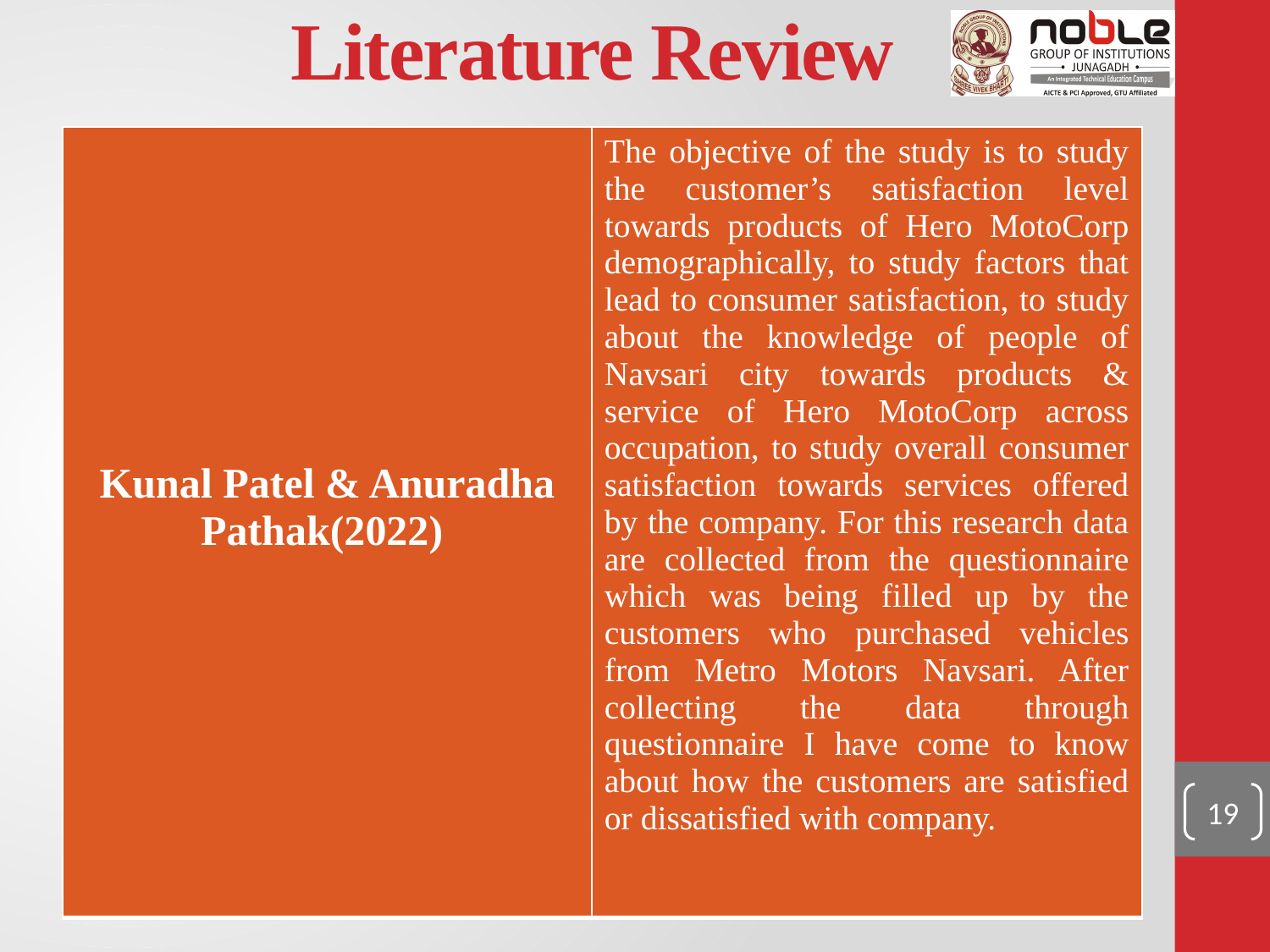

# Literature Review
| Kunal Patel & Anuradha Pathak(2022) | The objective of the study is to study the customer’s satisfaction level towards products of Hero MotoCorp demographically, to study factors that lead to consumer satisfaction, to study about the knowledge of people of Navsari city towards products & service of Hero MotoCorp across occupation, to study overall consumer satisfaction towards services offered by the company. For this research data are collected from the questionnaire which was being filled up by the customers who purchased vehicles from Metro Motors Navsari. After collecting the data through questionnaire I have come to know about how the customers are satisfied or dissatisfied with company. |
| --- | --- |
19